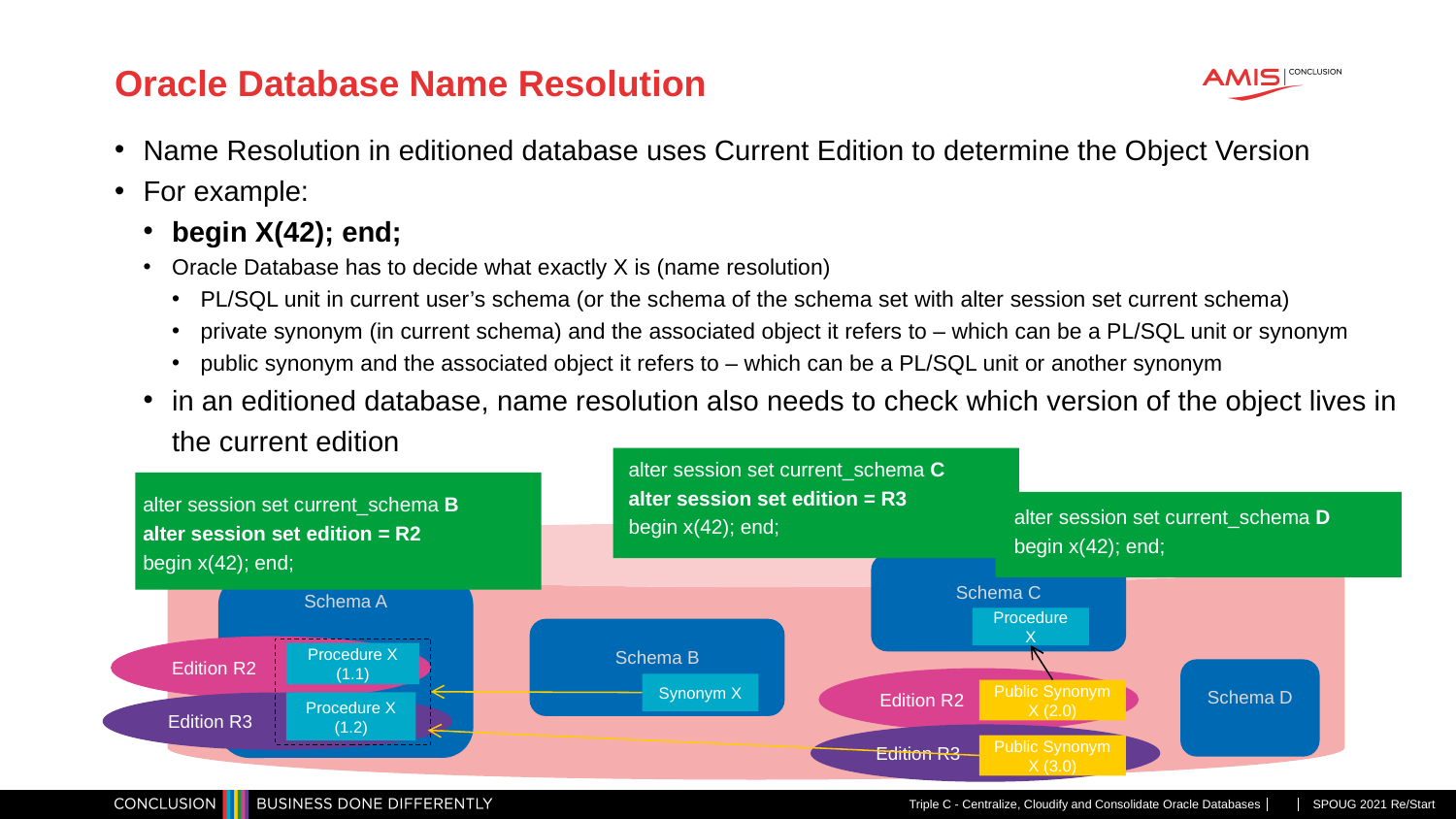

# Oracle Database Name Resolution
Name Resolution in editioned database uses Current Edition to determine the Object Version
For example:
begin X(42); end;
Oracle Database has to decide what exactly X is (name resolution)
PL/SQL unit in current user’s schema (or the schema of the schema set with alter session set current schema)
private synonym (in current schema) and the associated object it refers to – which can be a PL/SQL unit or synonym
public synonym and the associated object it refers to – which can be a PL/SQL unit or another synonym
in an editioned database, name resolution also needs to check which version of the object lives in the current edition

alter session set current_schema C
alter session set edition = R3
begin x(42); end;

alter session set current_schema B
alter session set edition = R2
begin x(42); end;

alter session set current_schema D
begin x(42); end;

Schema C

Schema A

Procedure X
Schema B

Edition R2

Procedure X
(1.1)
Schema D

Edition R2
Synonym X
Public Synonym X (2.0)
Procedure X (1.2)
Edition R3
Edition R3
Public Synonym X (3.0)
Triple C - Centralize, Cloudify and Consolidate Oracle Databases